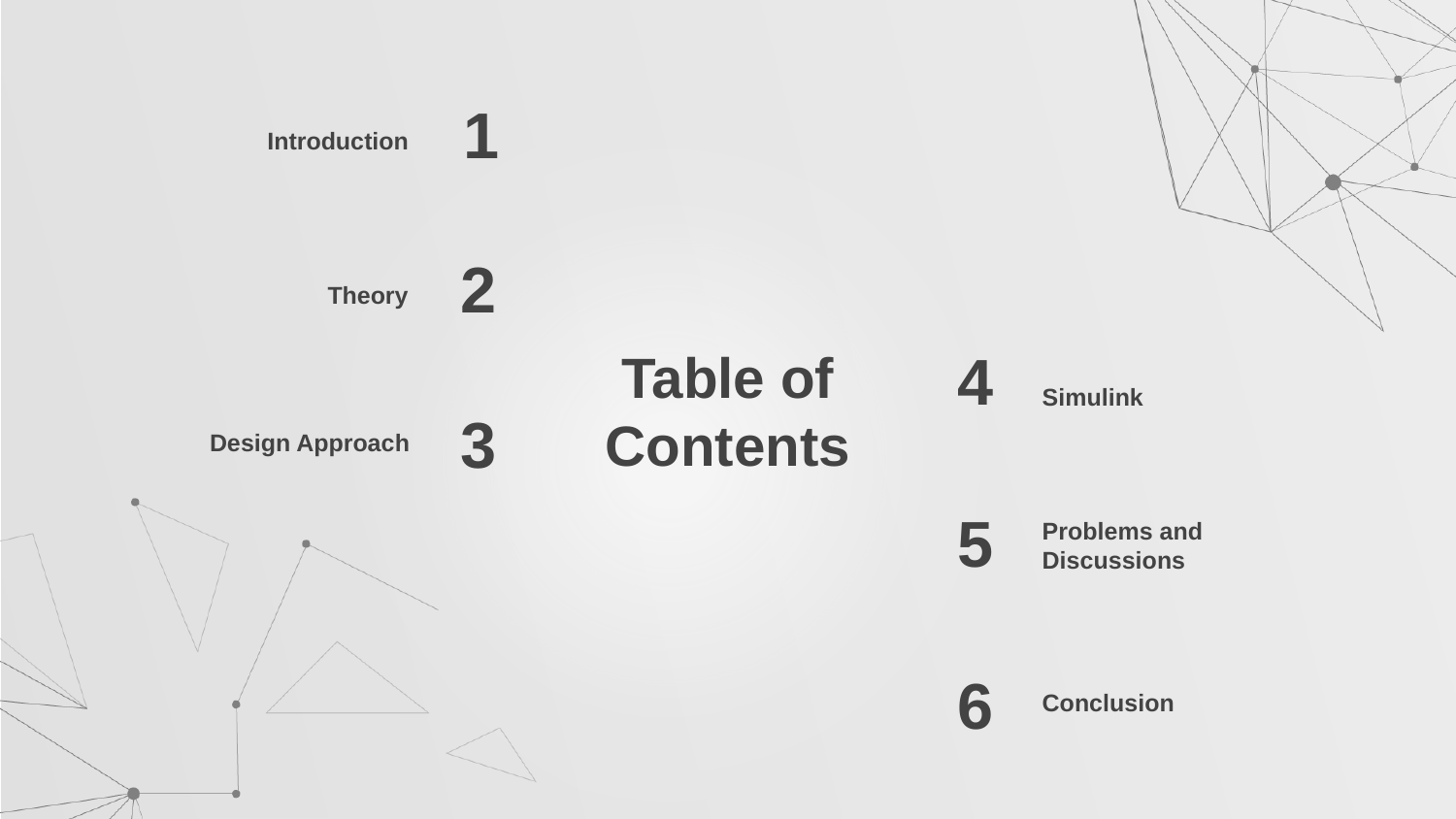

Introduction
1
Theory
2
4
Simulink
# Table of Contents
Design Approach
3
5
Problems and Discussions
Conclusion
6